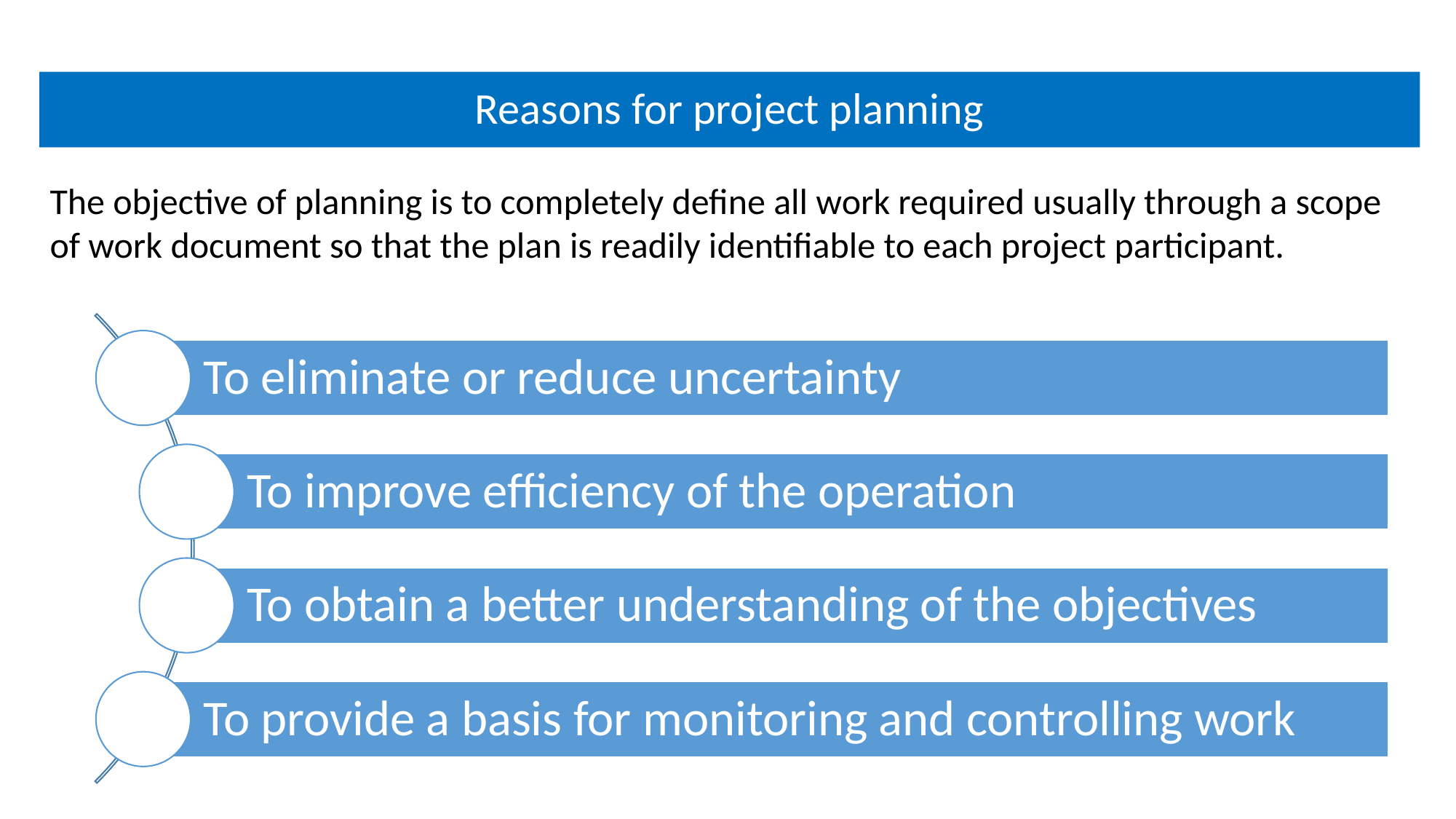

# Reasons for project planning
The objective of planning is to completely define all work required usually through a scope of work document so that the plan is readily identifiable to each project participant.
To eliminate or reduce uncertainty
To improve efficiency of the operation
To obtain a better understanding of the objectives
To provide a basis for monitoring and controlling work